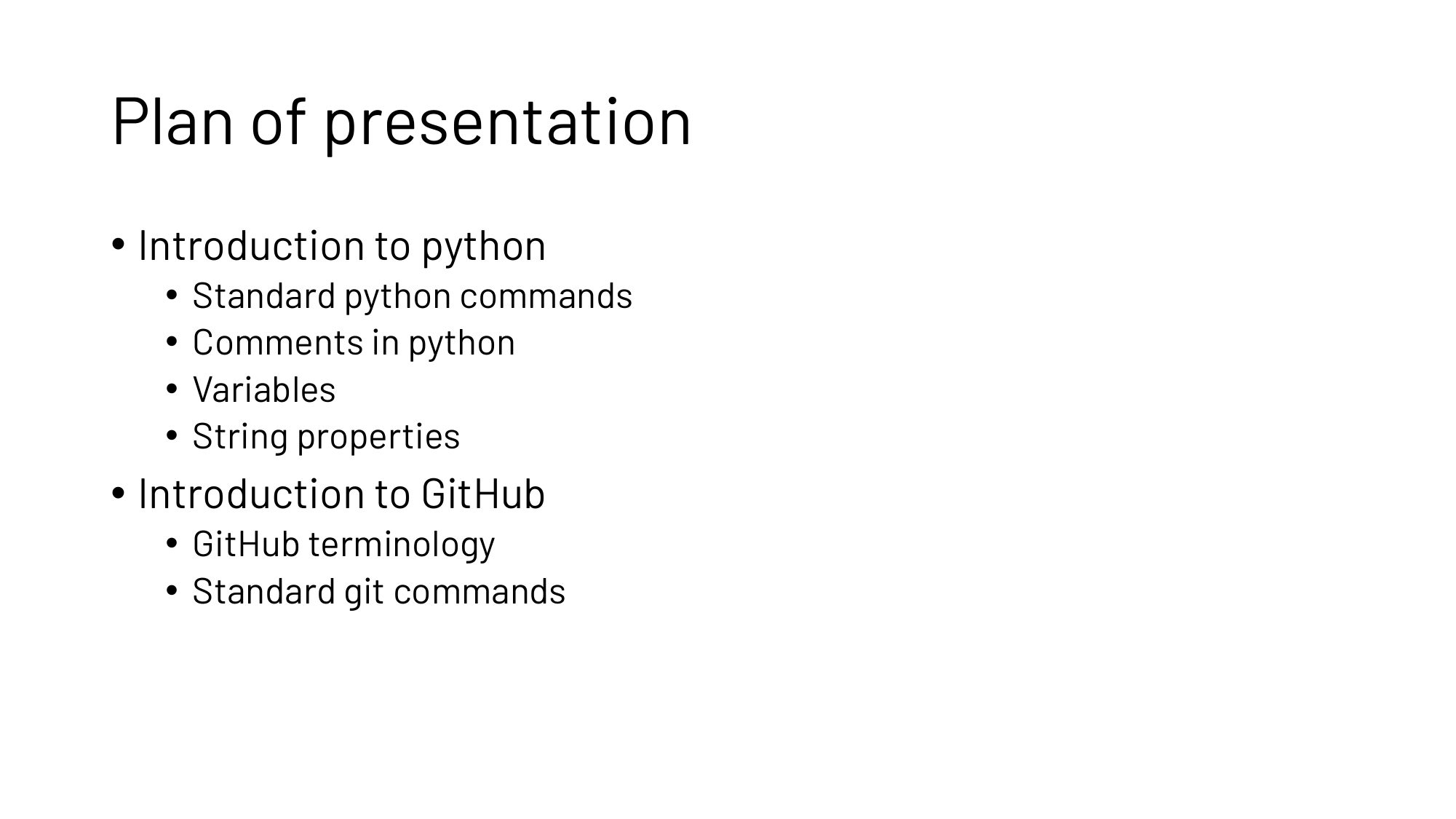

# Plan of presentation
Introduction to python
Standard python commands
Comments in python
Variables
String properties
Introduction to GitHub
GitHub terminology
Standard git commands